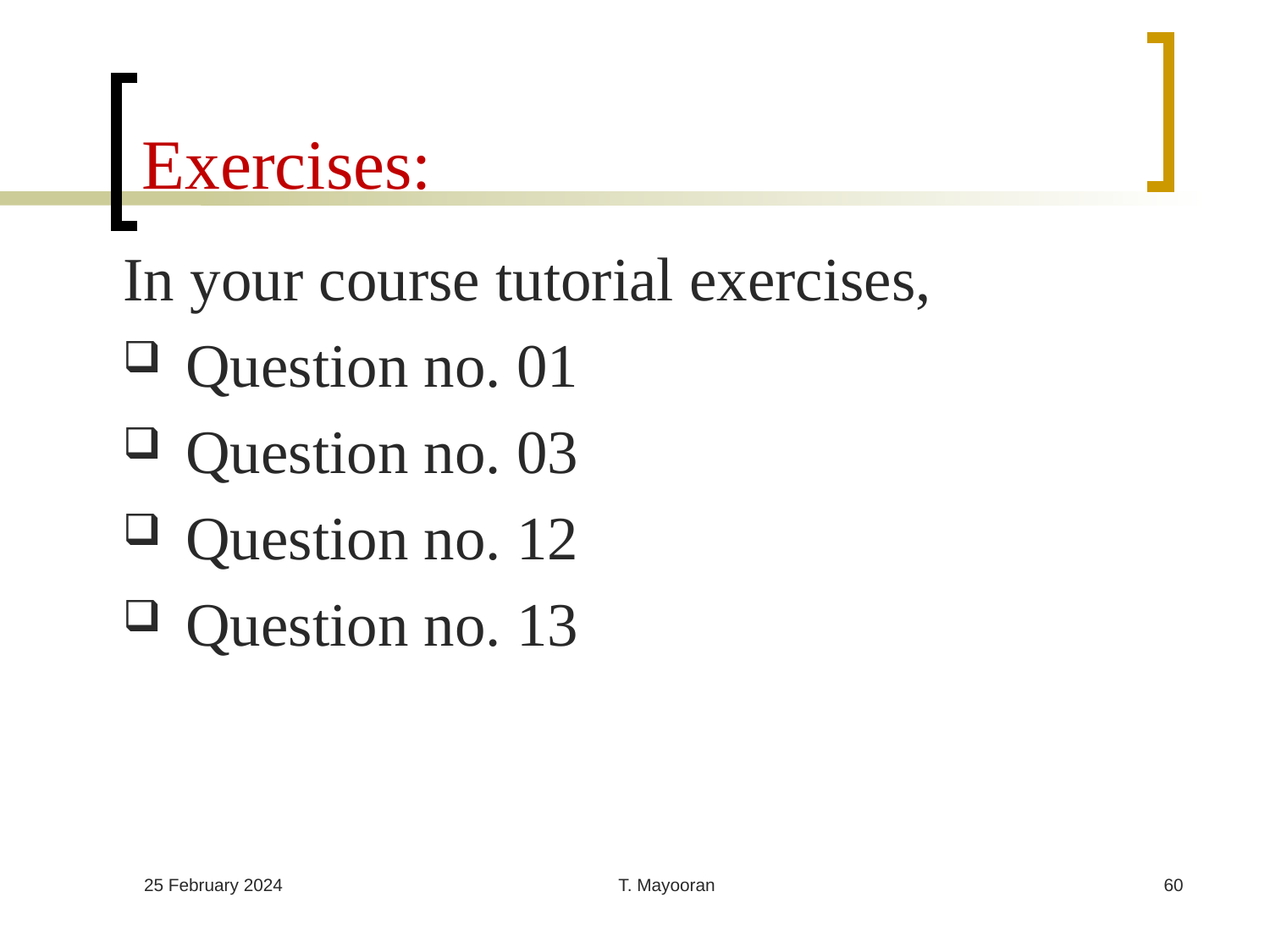

# Exercises:
In your course tutorial exercises,
Question no. 01
Question no. 03
Question no. 12
Question no. 13
25 February 2024
T. Mayooran
60